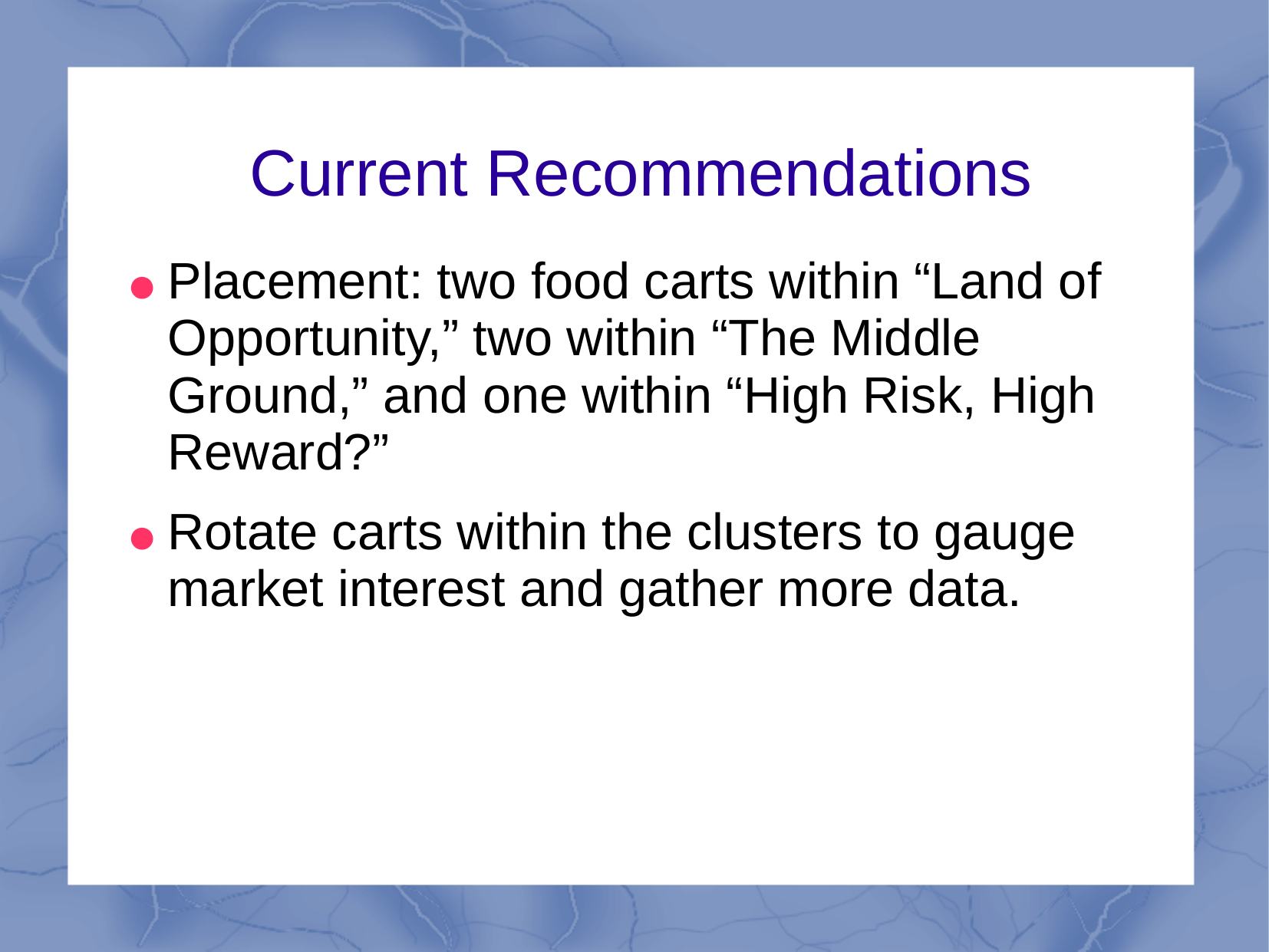

# Current Recommendations
Placement: two food carts within “Land of Opportunity,” two within “The Middle Ground,” and one within “High Risk, High Reward?”
Rotate carts within the clusters to gauge market interest and gather more data.